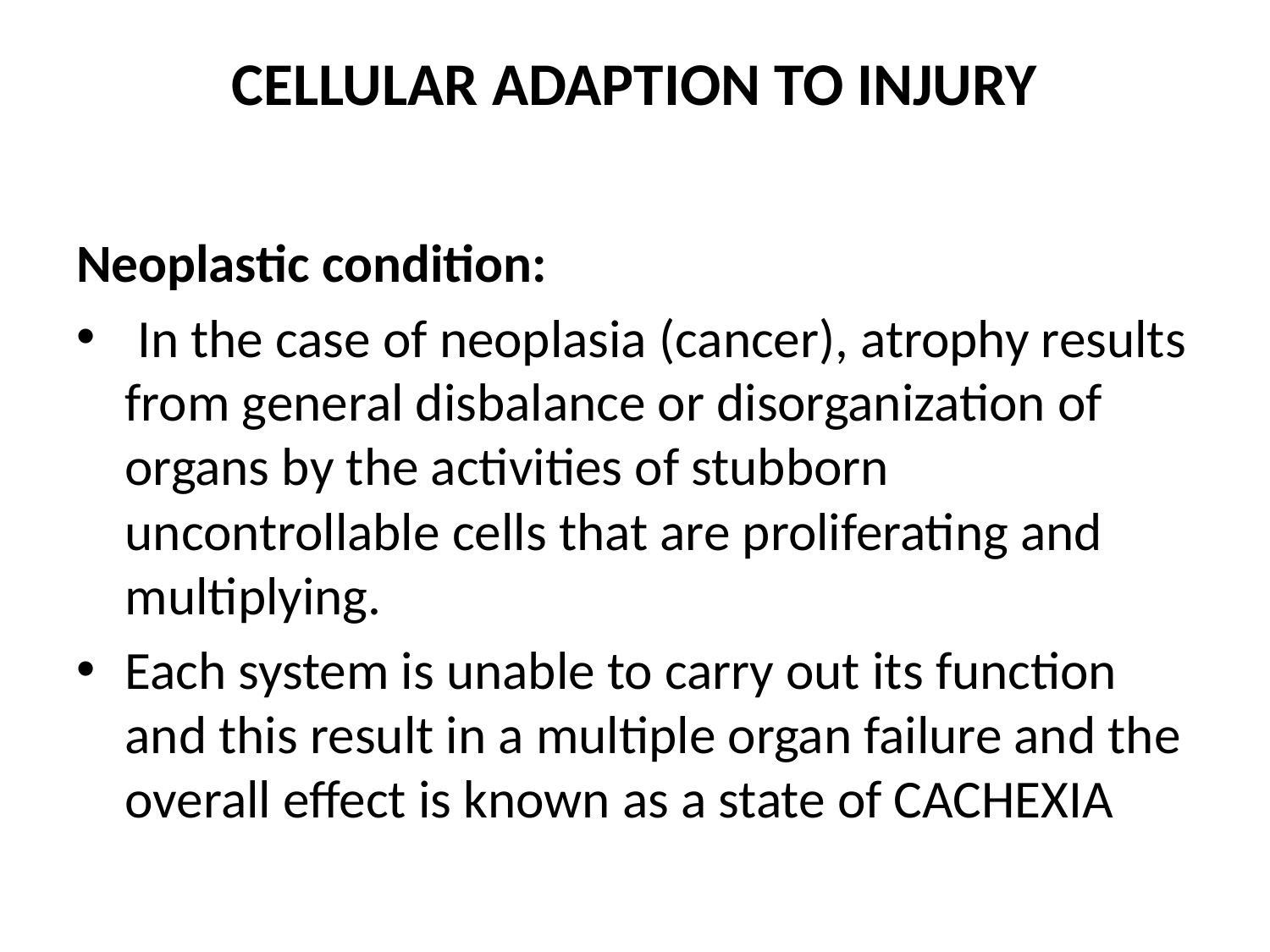

# CELLULAR ADAPTION TO INJURY
Neoplastic condition:
 In the case of neoplasia (cancer), atrophy results from general disbalance or disorganization of organs by the activities of stubborn uncontrollable cells that are proliferating and multiplying.
Each system is unable to carry out its function and this result in a multiple organ failure and the overall effect is known as a state of CACHEXIA